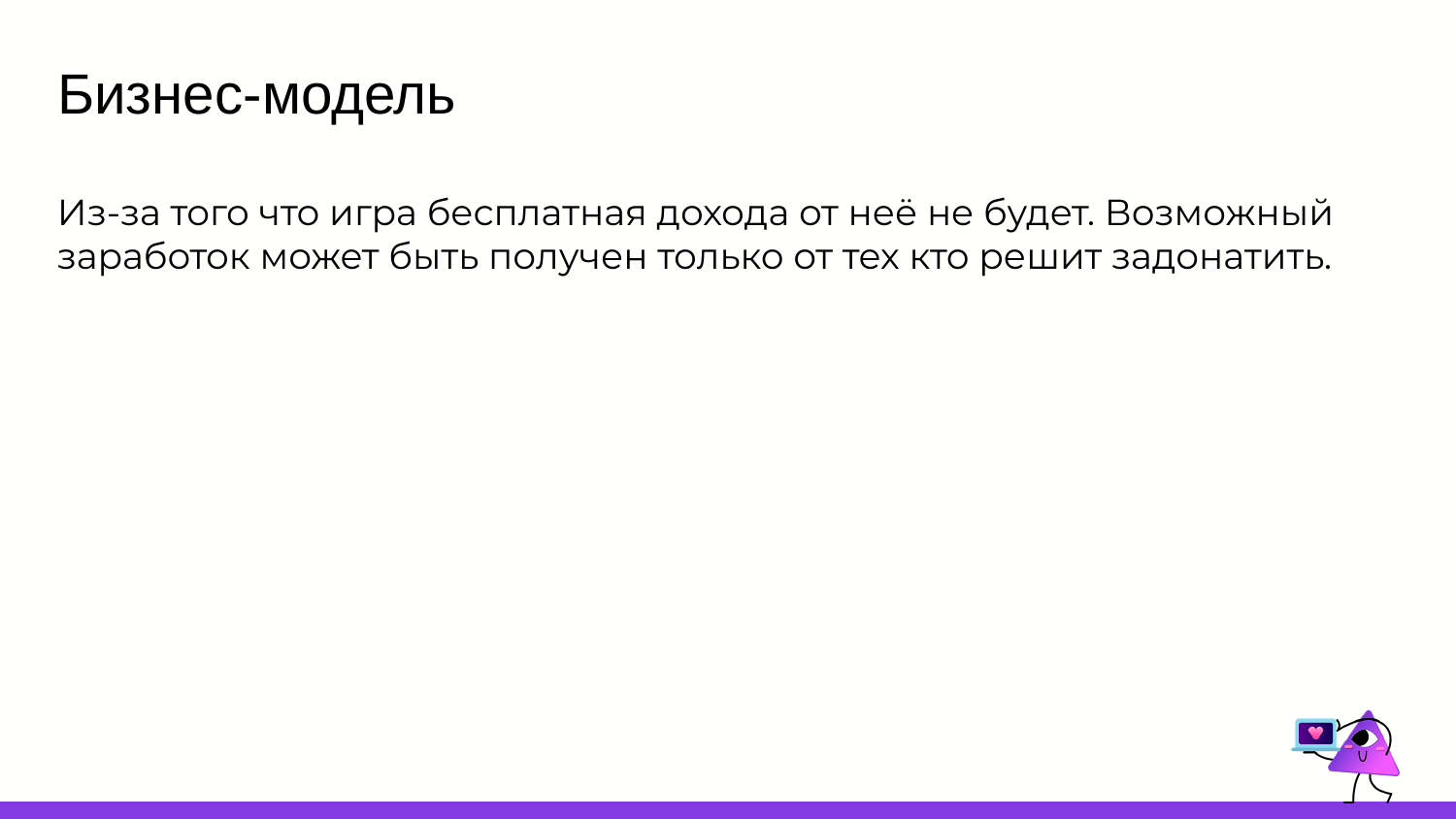

# Бизнес-модель
Из-за того что игра бесплатная дохода от неё не будет. Возможный заработок может быть получен только от тех кто решит задонатить.